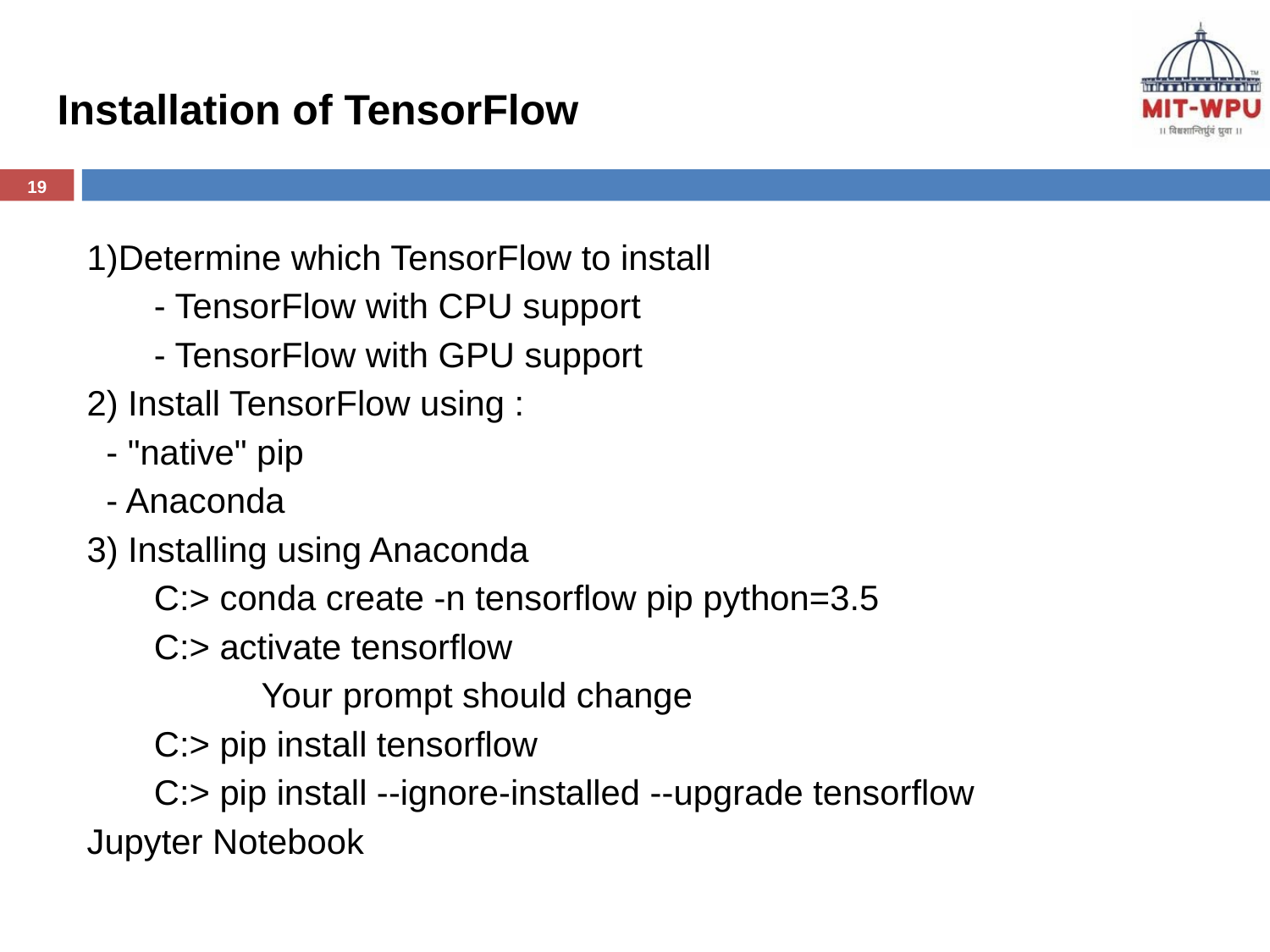

Installation of TensorFlow
19
1)Determine which TensorFlow to install
  - TensorFlow with CPU support
  - TensorFlow with GPU support
2) Install TensorFlow using :
  - "native" pip
  - Anaconda
3) Installing using Anaconda
  C:> conda create -n tensorflow pip python=3.5
  C:> activate tensorflow
   	Your prompt should change
  C:> pip install tensorflow
  C:> pip install --ignore-installed --upgrade tensorflow
Jupyter Notebook